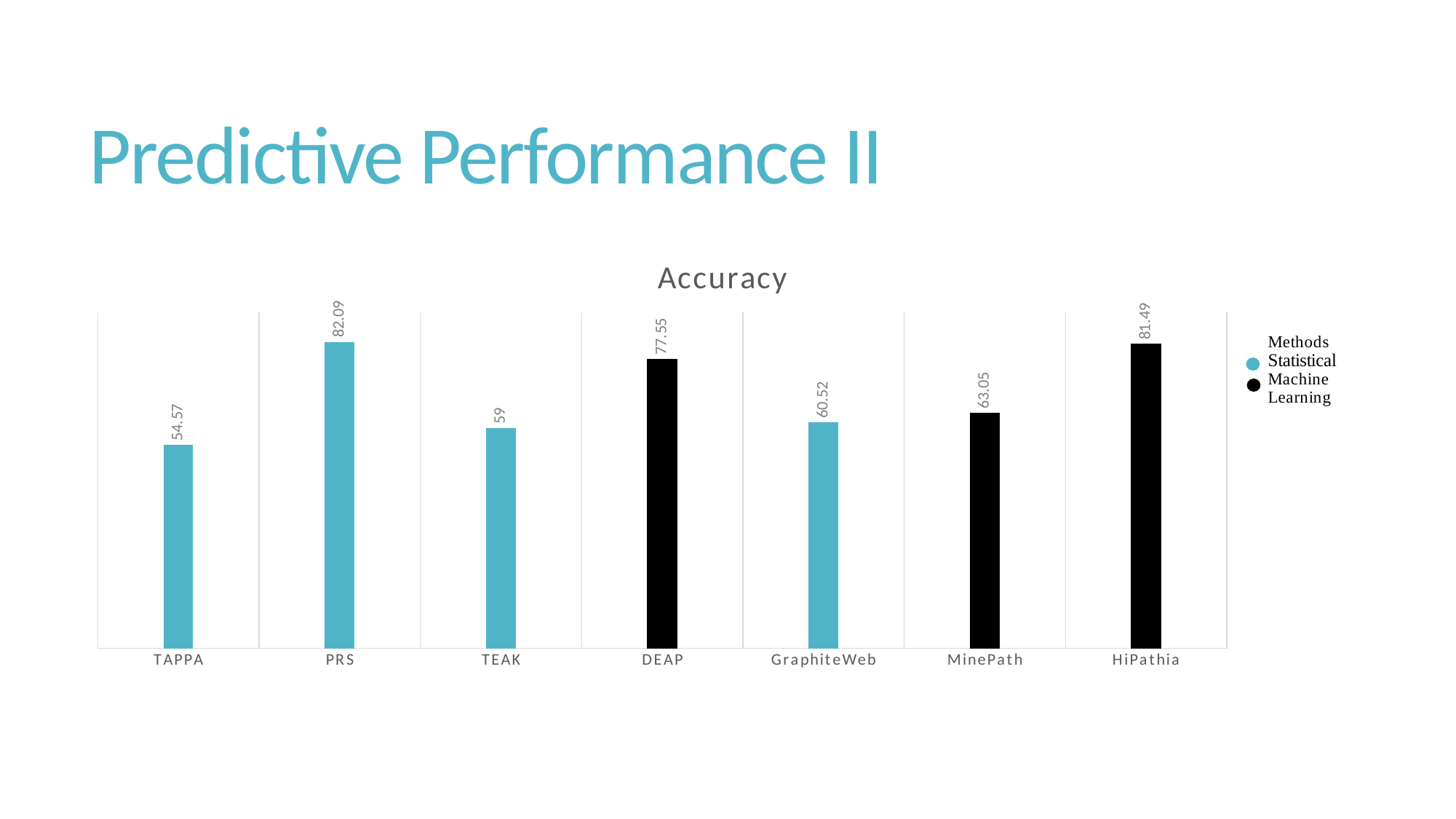

# Predictive Performance II

### Chart:

| Category | Accuracy |
|---|---|
| TAPPA | 54.57 |
| PRS | 82.09 |
| TEAK | 59.0 |
| DEAP | 77.55 |
| GraphiteWeb | 60.52 |
| MinePath | 63.05 |
| HiPathia | 81.49 |